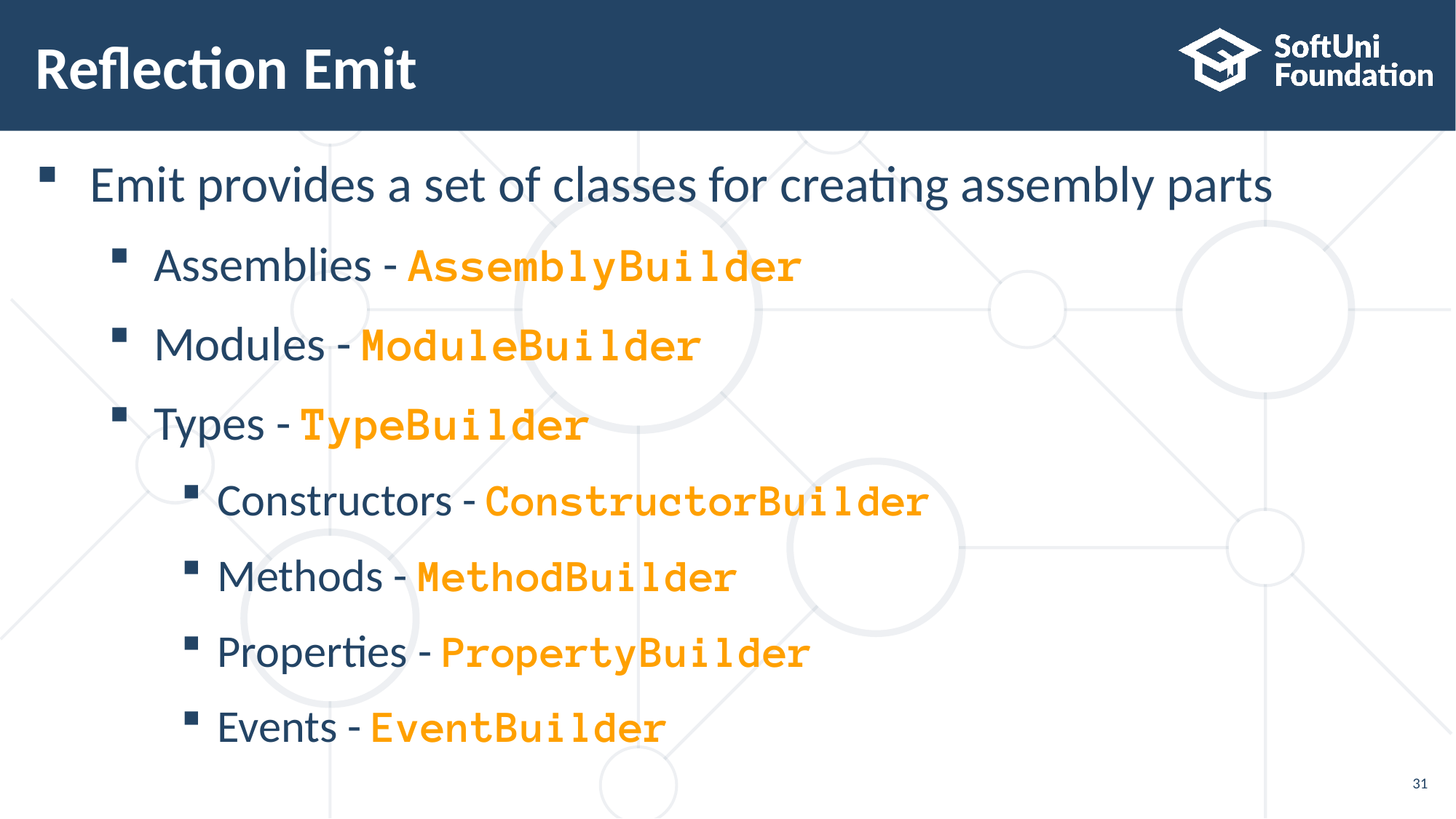

# Reflection Emit
Emit provides a set of classes for creating assembly parts
Assemblies - AssemblyBuilder
Modules - ModuleBuilder
Types - TypeBuilder
Constructors - ConstructorBuilder
Methods - MethodBuilder
Properties - PropertyBuilder
Events - EventBuilder
31